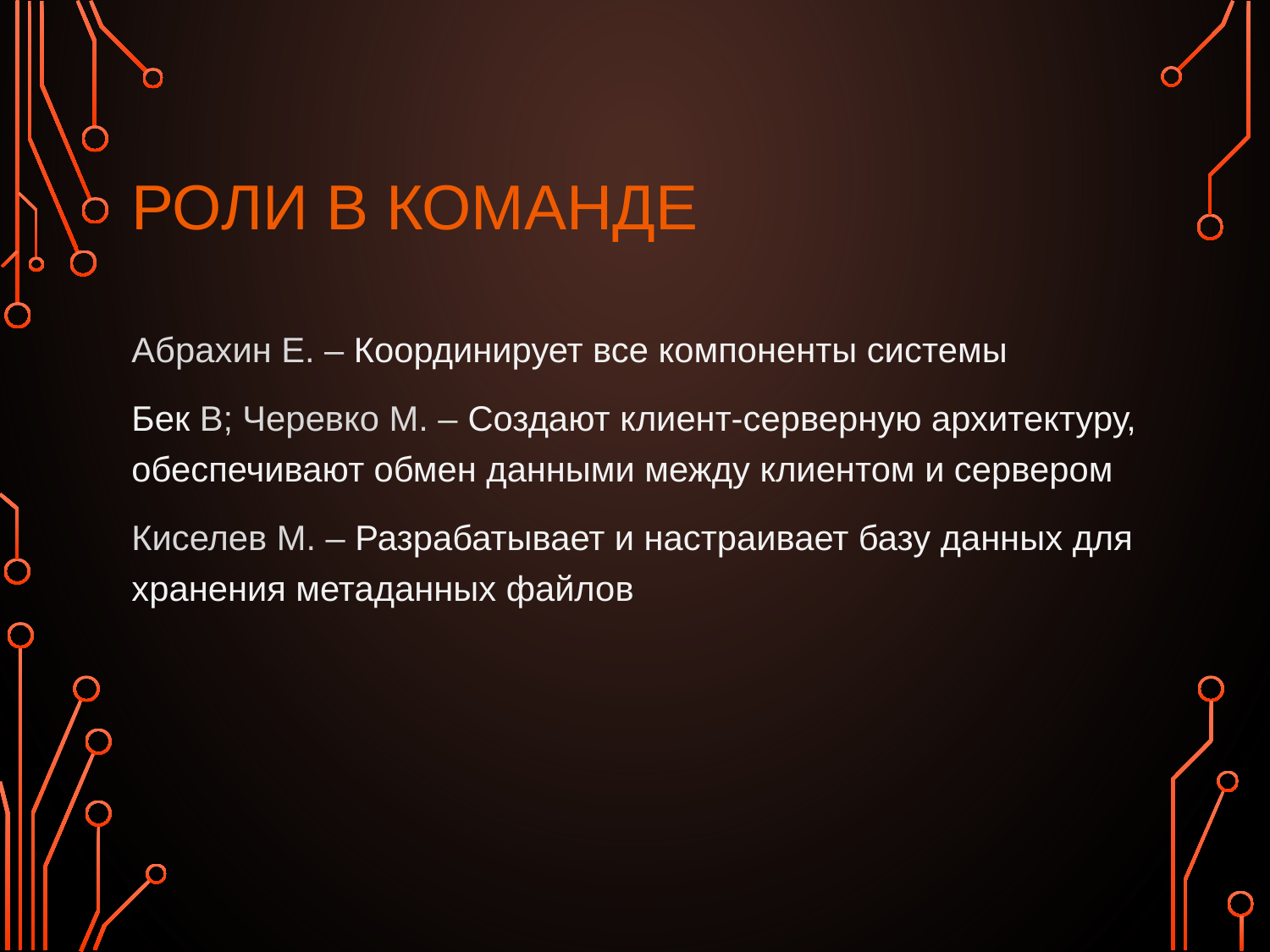

# РОЛИ В КОМАНДЕ
Абрахин Е. – Координирует все компоненты системы
Бек В; Черевко М. – Создают клиент-серверную архитектуру, обеспечивают обмен данными между клиентом и сервером
Киселев М. – Разрабатывает и настраивает базу данных для хранения метаданных файлов